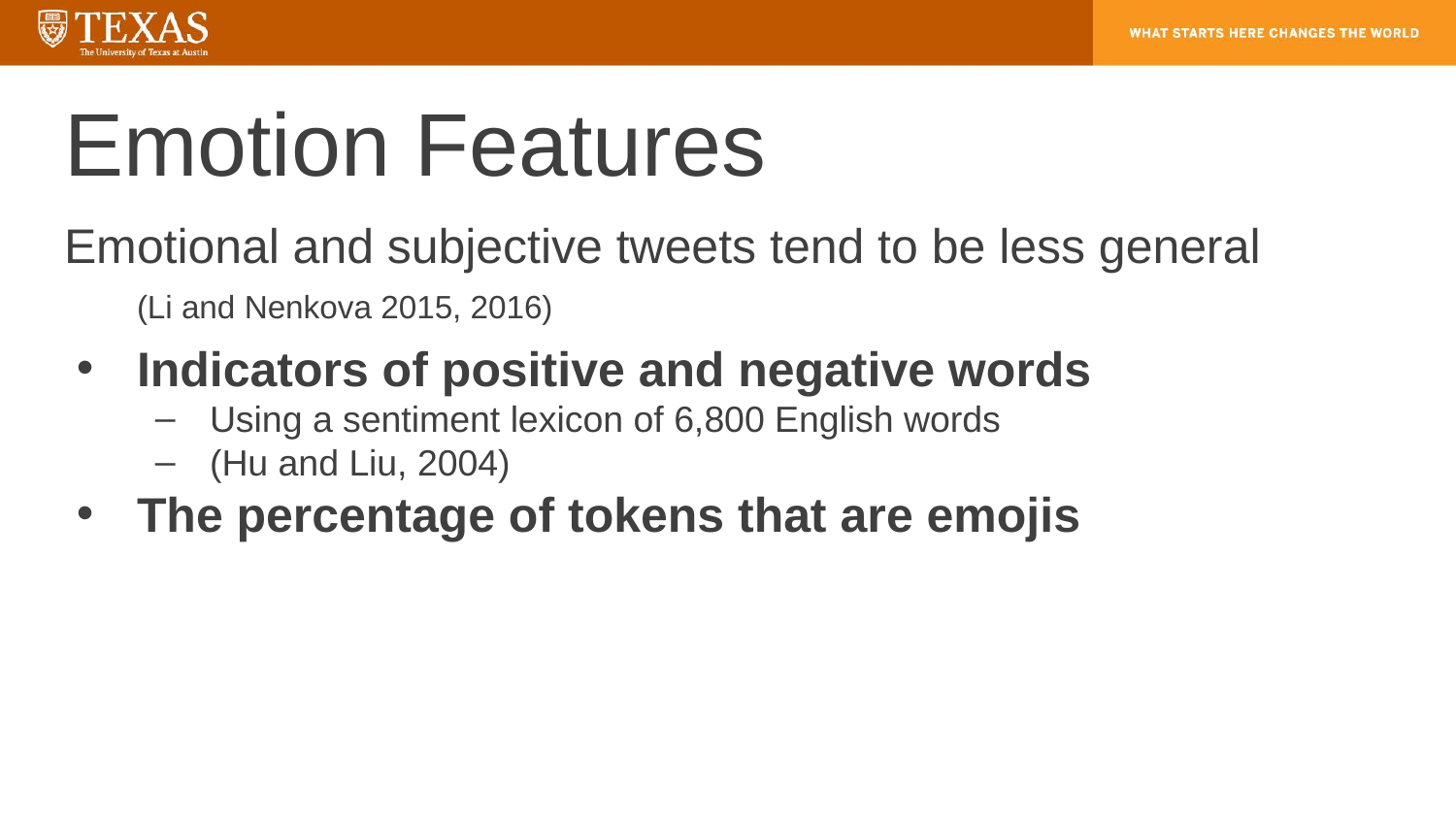

# Emotion Features
Emotional and subjective tweets tend to be less general
(Li and Nenkova 2015, 2016)
Indicators of positive and negative words
Using a sentiment lexicon of 6,800 English words
(Hu and Liu, 2004)
The percentage of tokens that are emojis